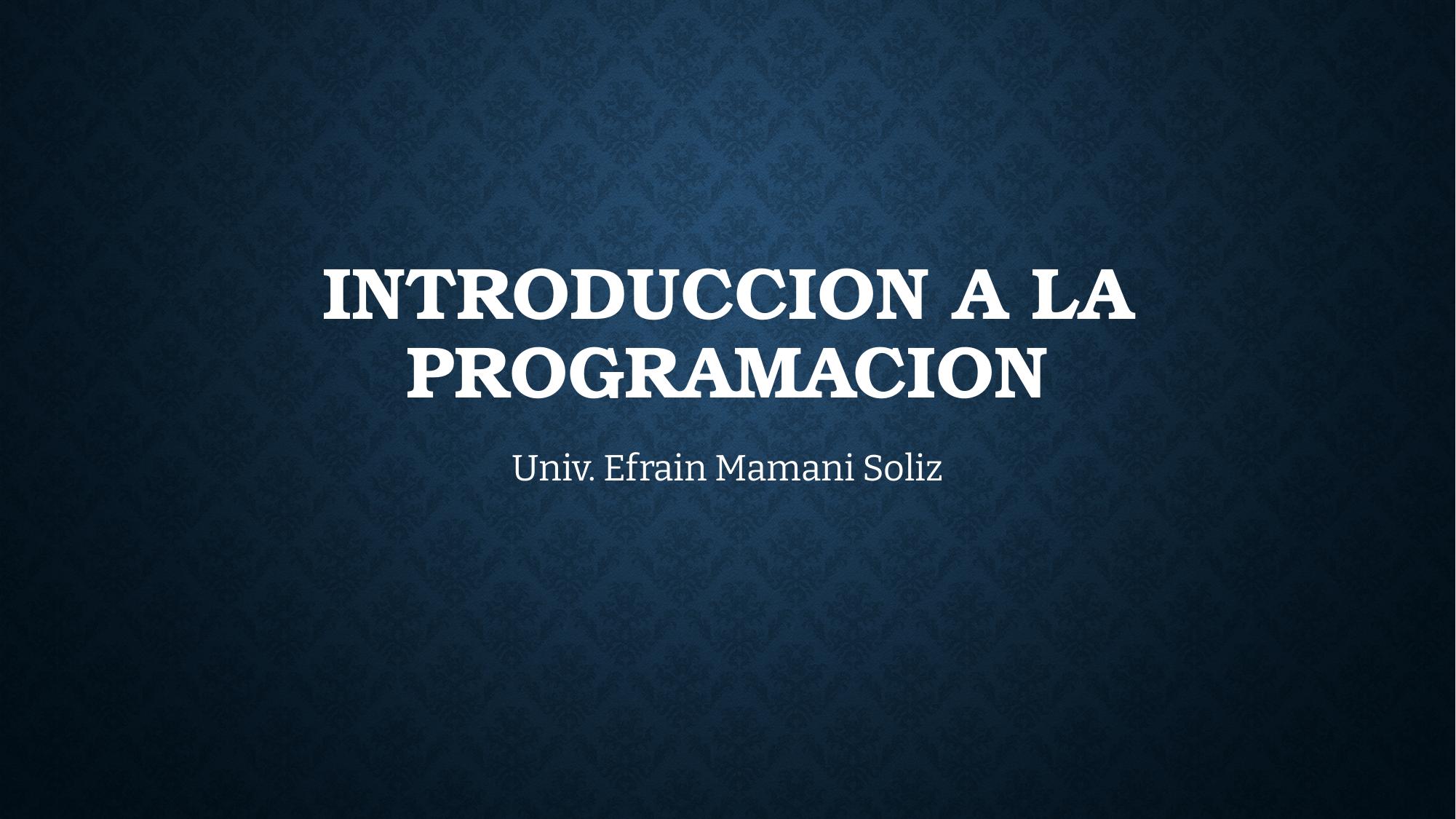

# INTRODUCCION A LA PROGRAMACION
Univ. Efrain Mamani Soliz